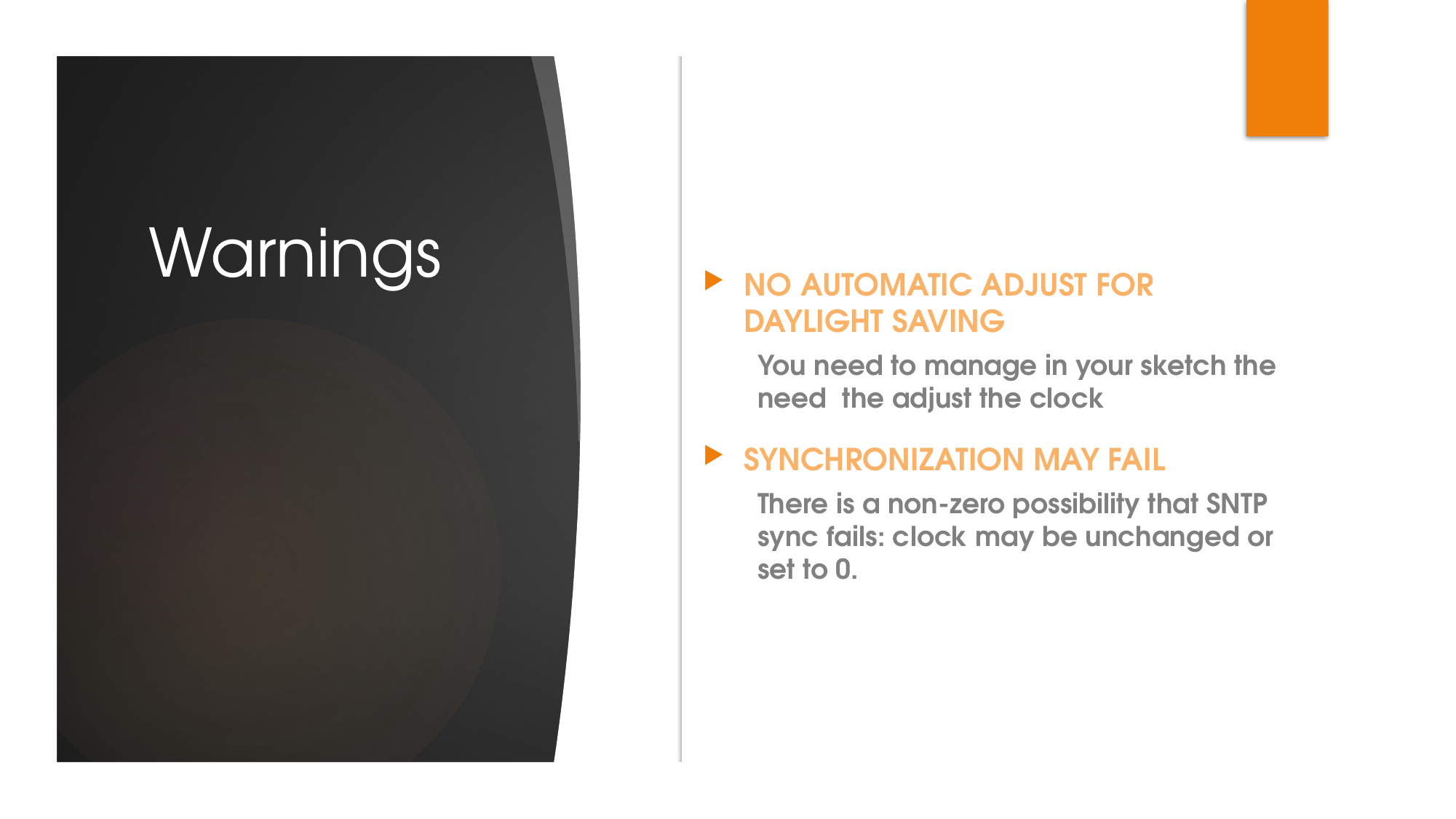

# Warnings
No automatic adjust for daylight saving
You need to manage in your sketch the need  the adjust the clock
Synchronization may fail
There is a non-zero possibility that SNTP sync fails: clock may be unchanged or set to 0.